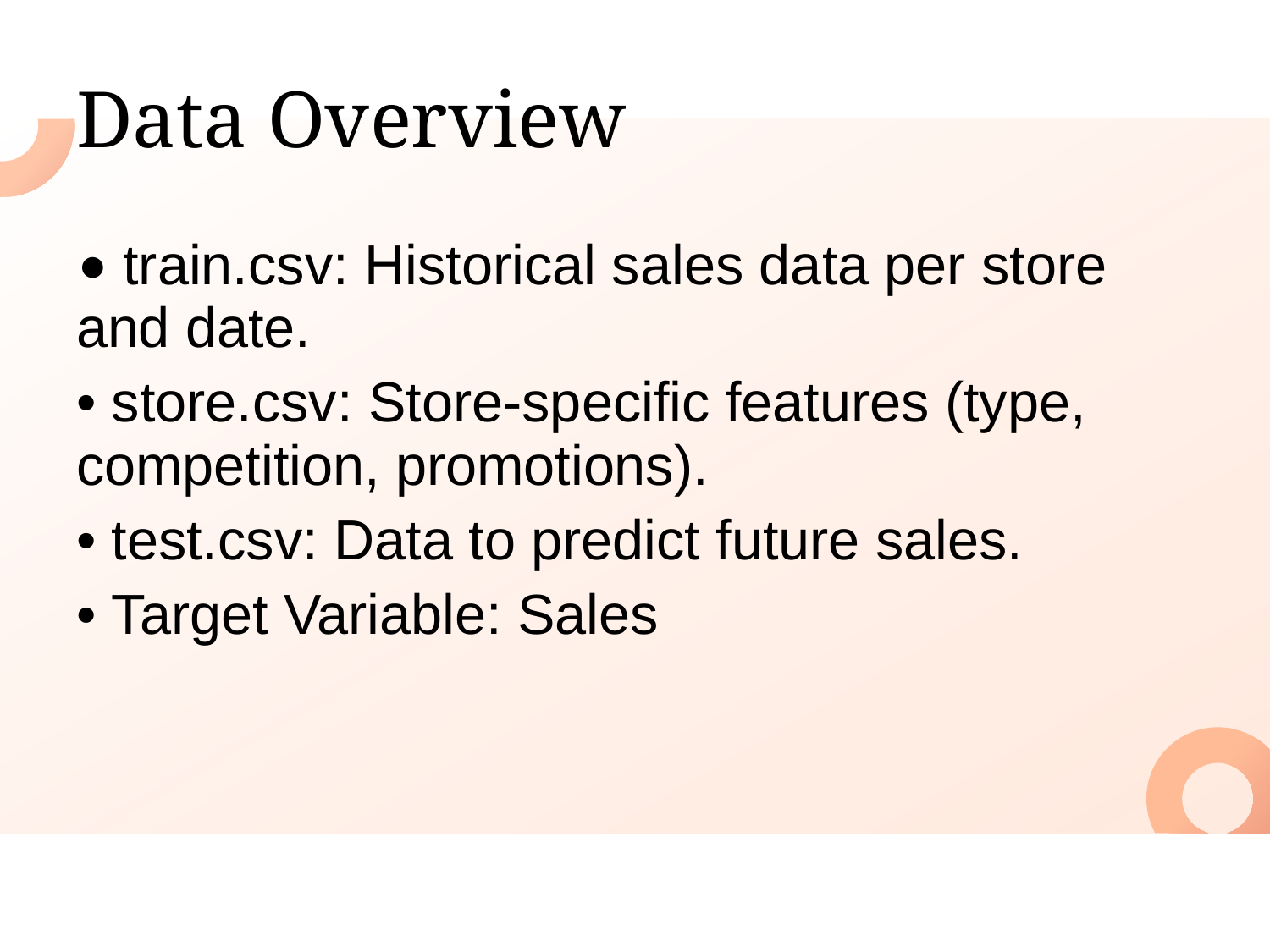

Data Overview
• train.csv: Historical sales data per store and date.
• store.csv: Store-specific features (type, competition, promotions).
• test.csv: Data to predict future sales.
• Target Variable: Sales